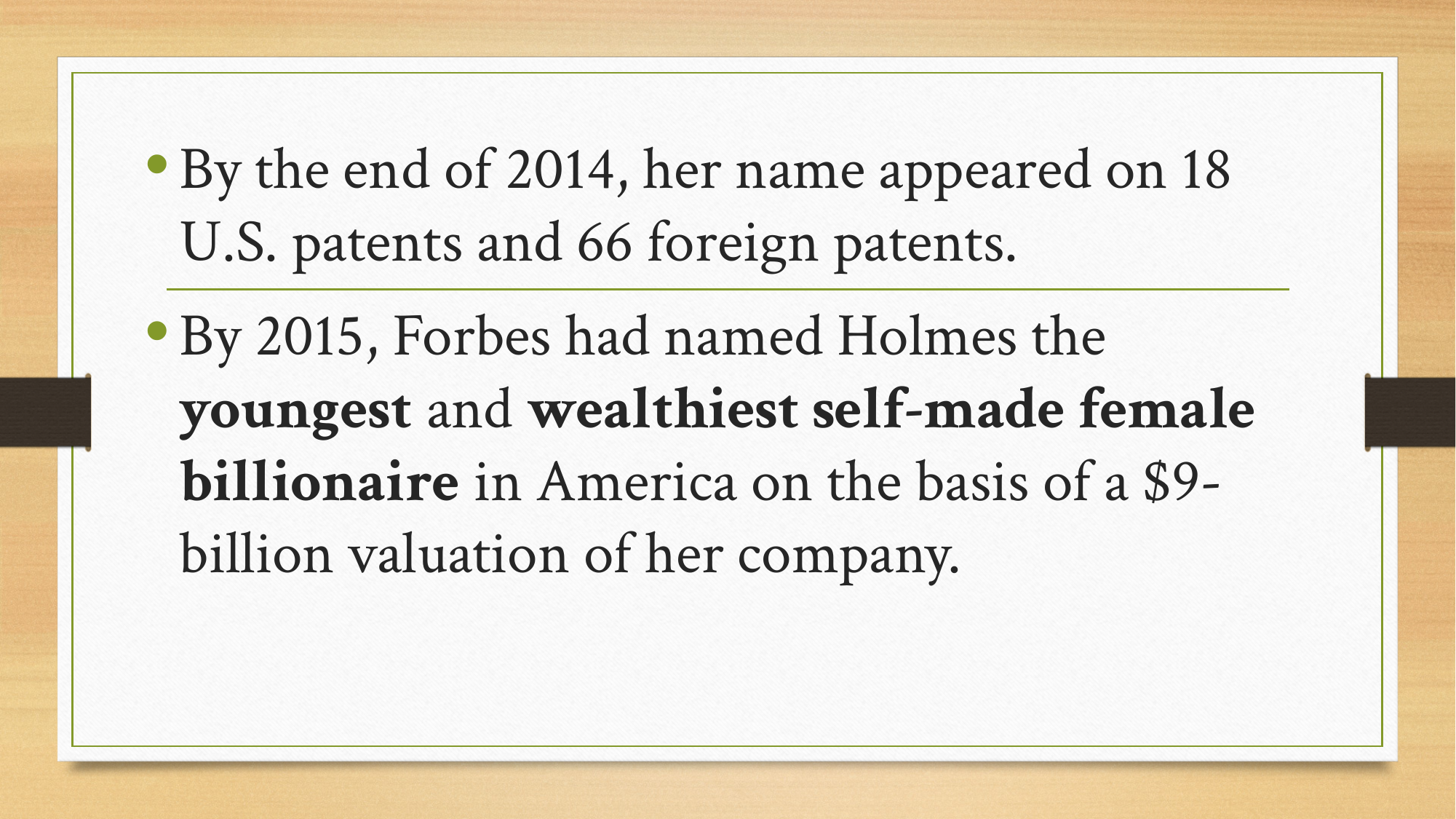

By the end of 2014, her name appeared on 18 U.S. patents and 66 foreign patents.
By 2015, Forbes had named Holmes the youngest and wealthiest self-made female billionaire in America on the basis of a $9-billion valuation of her company.